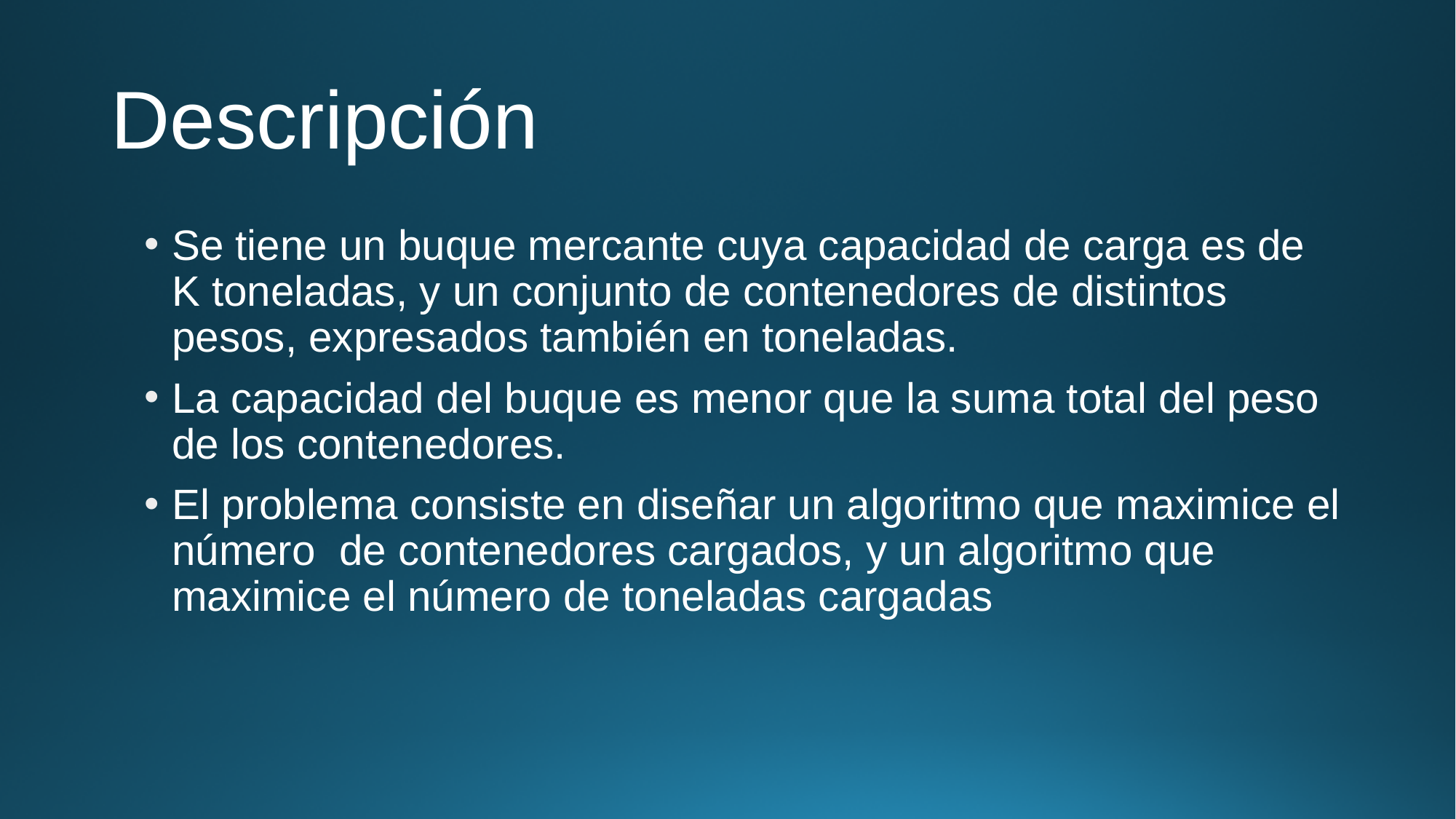

# Descripción
Se tiene un buque mercante cuya capacidad de carga es de K toneladas, y un conjunto de contenedores de distintos pesos, expresados también en toneladas.
La capacidad del buque es menor que la suma total del peso de los contenedores.
El problema consiste en diseñar un algoritmo que maximice el número  de contenedores cargados, y un algoritmo que maximice el número de toneladas cargadas